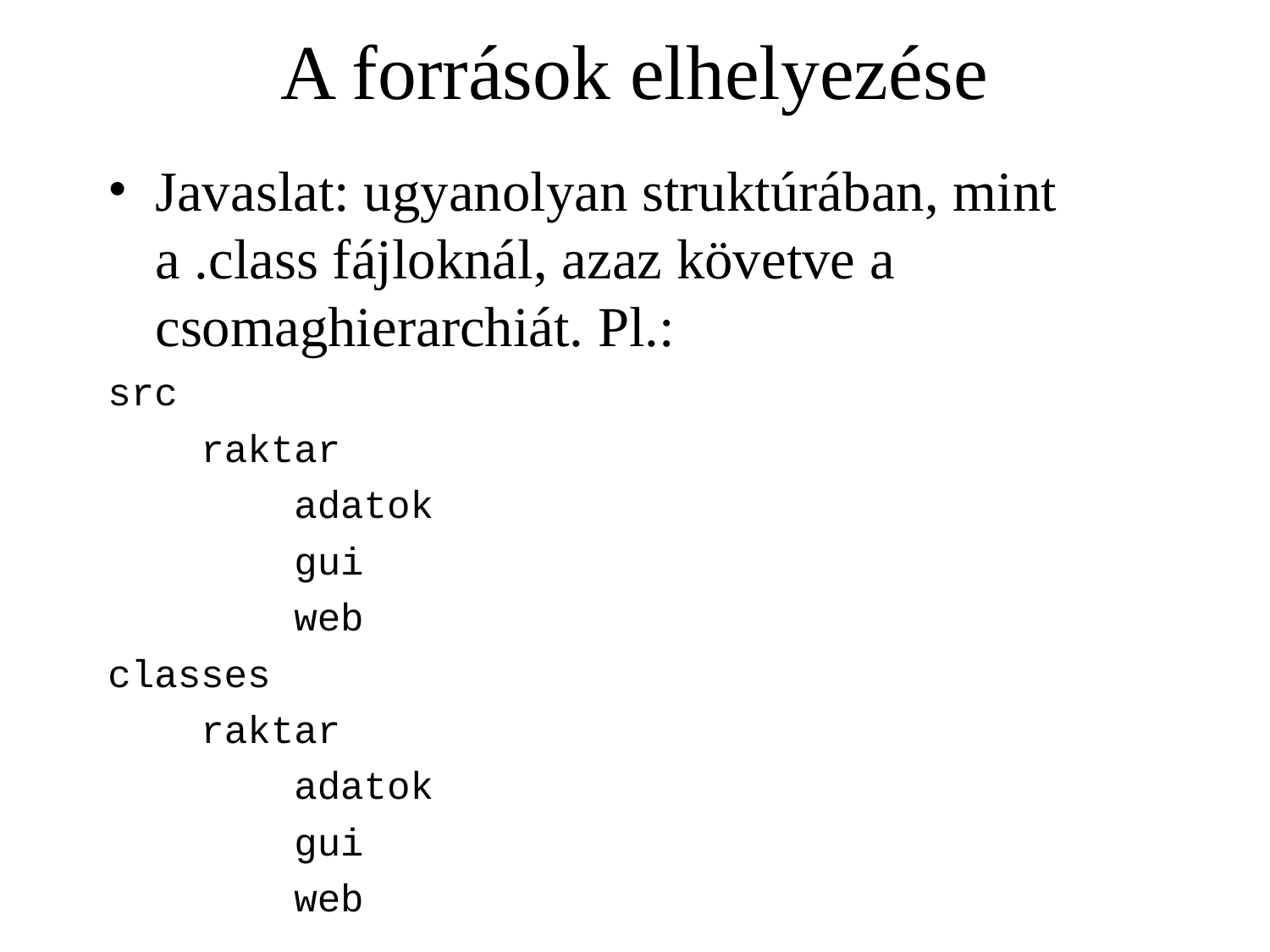

# A források elhelyezése
Javaslat: ugyanolyan struktúrában, mint a .class fájloknál, azaz követve a csomaghierarchiát. Pl.:
src
    raktar
        adatok
        gui
        web
classes
    raktar
        adatok
        gui
        web